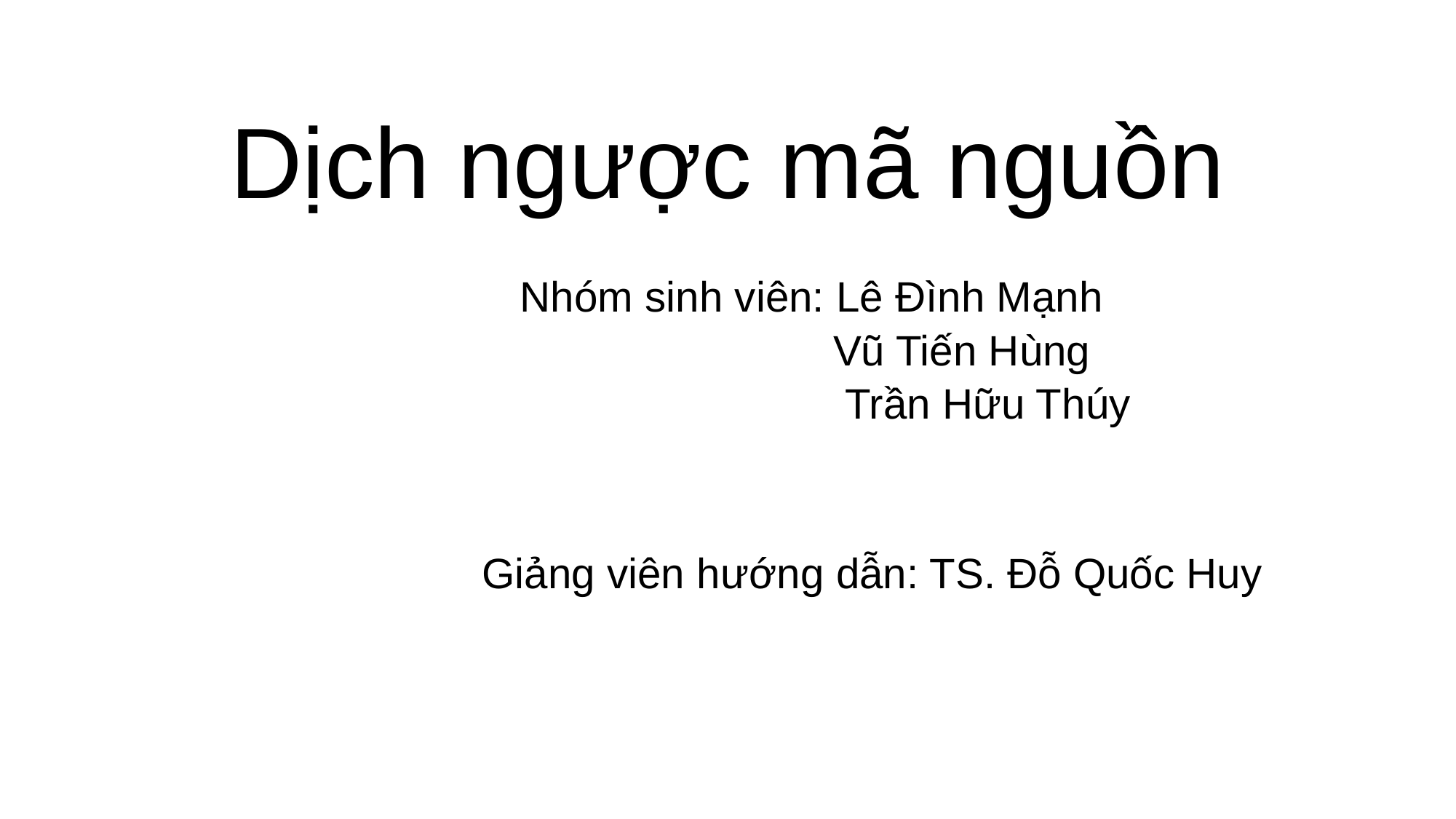

# Dịch ngược mã nguồn
Nhóm sinh viên: Lê Đình Mạnh
		        Vũ Tiến Hùng
		         Trần Hữu Thúy

Giảng viên hướng dẫn: TS. Đỗ Quốc Huy